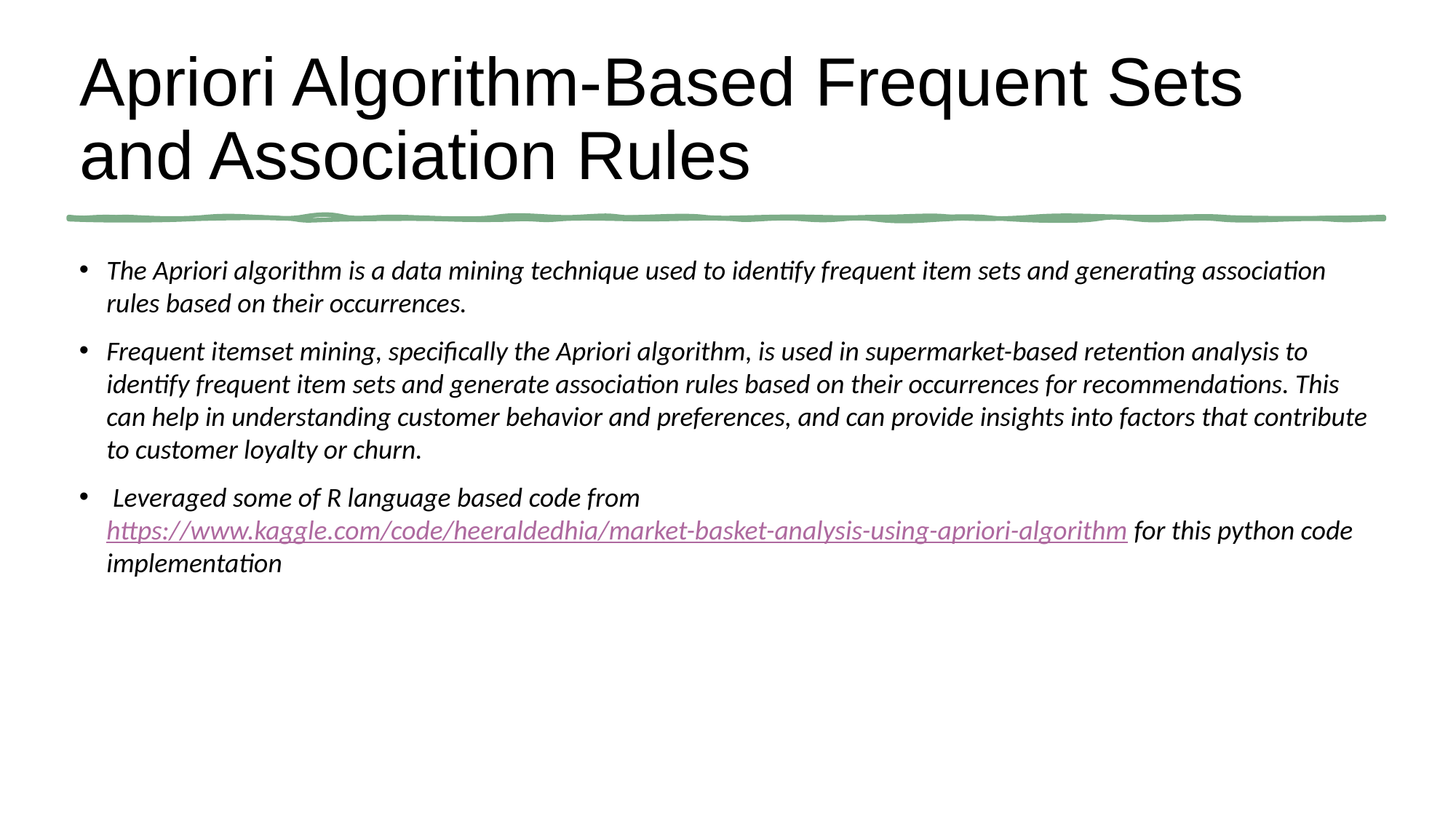

# Apriori Algorithm-Based Frequent Sets and Association Rules

The Apriori algorithm is a data mining technique used to identify frequent item sets and generating association rules based on their occurrences.
Frequent itemset mining, specifically the Apriori algorithm, is used in supermarket-based retention analysis to identify frequent item sets and generate association rules based on their occurrences for recommendations. This can help in understanding customer behavior and preferences, and can provide insights into factors that contribute to customer loyalty or churn.
 Leveraged some of R language based code from https://www.kaggle.com/code/heeraldedhia/market-basket-analysis-using-apriori-algorithm for this python code implementation